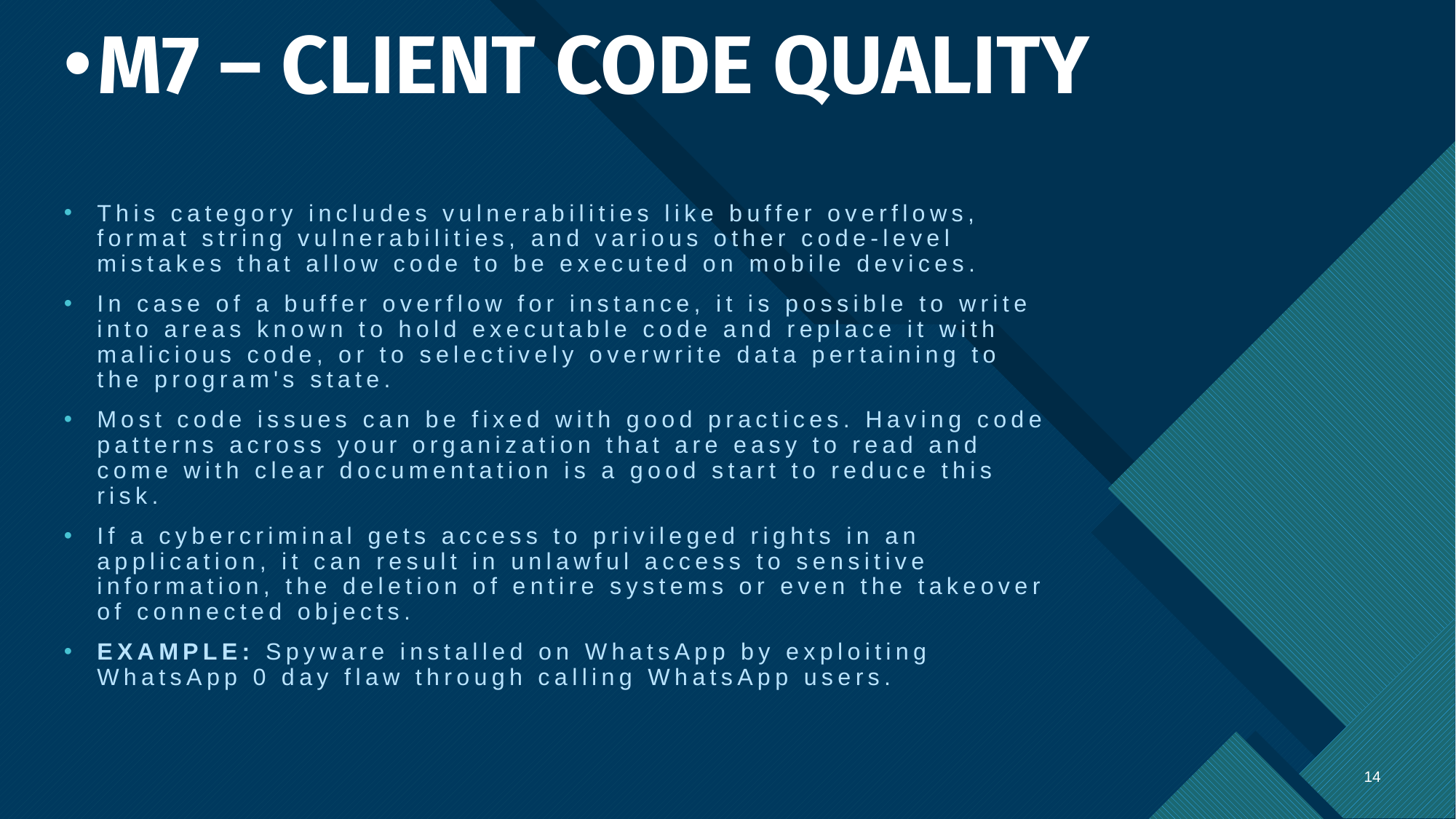

# M7 – CLIENT CODE QUALITY
This category includes vulnerabilities like buffer overflows, format string vulnerabilities, and various other code-level mistakes that allow code to be executed on mobile devices.
In case of a buffer overflow for instance, it is possible to write into areas known to hold executable code and replace it with malicious code, or to selectively overwrite data pertaining to the program's state.
Most code issues can be fixed with good practices. Having code patterns across your organization that are easy to read and come with clear documentation is a good start to reduce this risk.
If a cybercriminal gets access to privileged rights in an application, it can result in unlawful access to sensitive information, the deletion of entire systems or even the takeover of connected objects.
EXAMPLE: Spyware installed on WhatsApp by exploiting WhatsApp 0 day flaw through calling WhatsApp users.

14